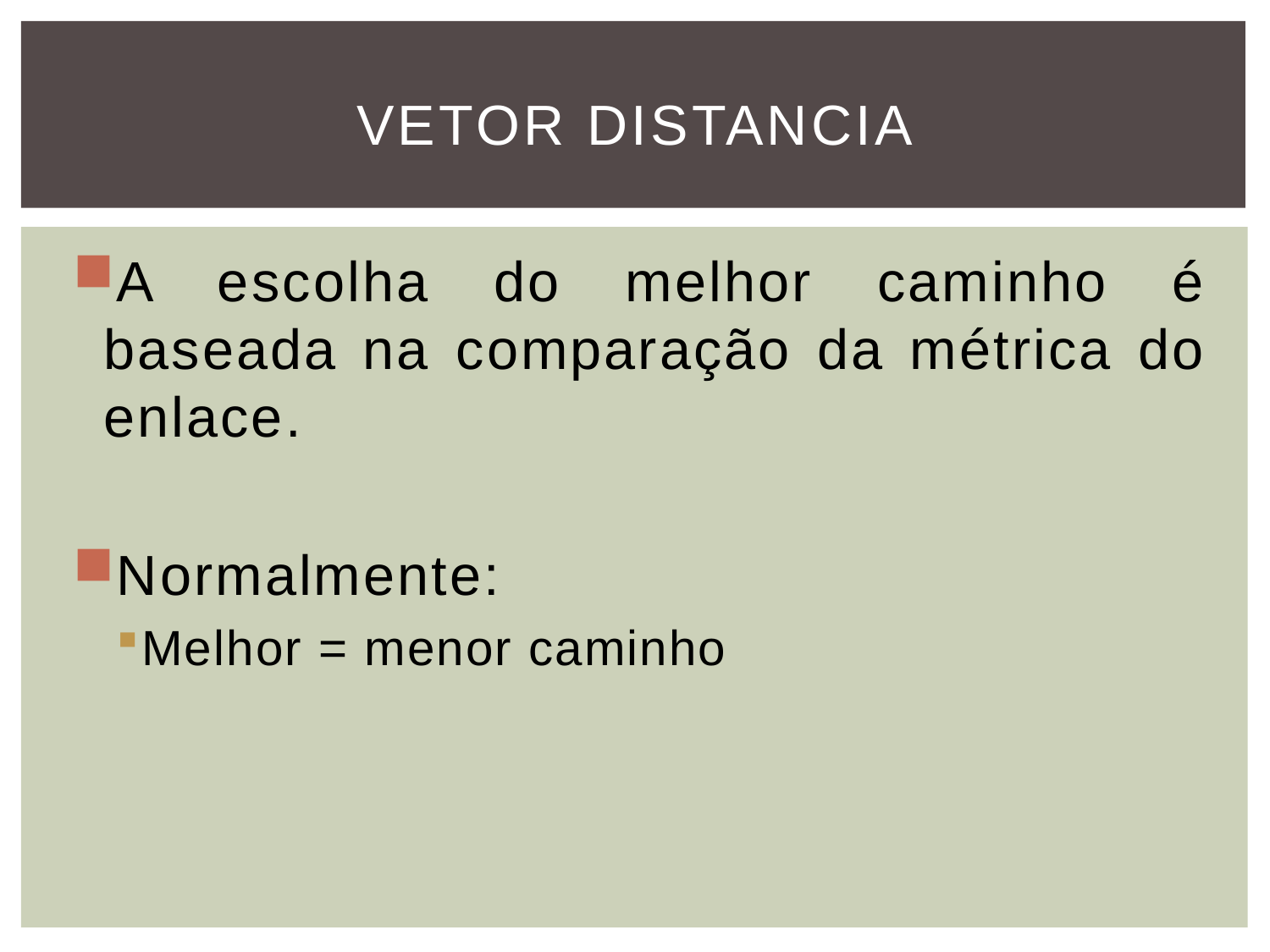

# VETOR DISTANCIA
A escolha do melhor caminho é baseada na comparação da métrica do enlace.

Normalmente:
Melhor = menor caminho